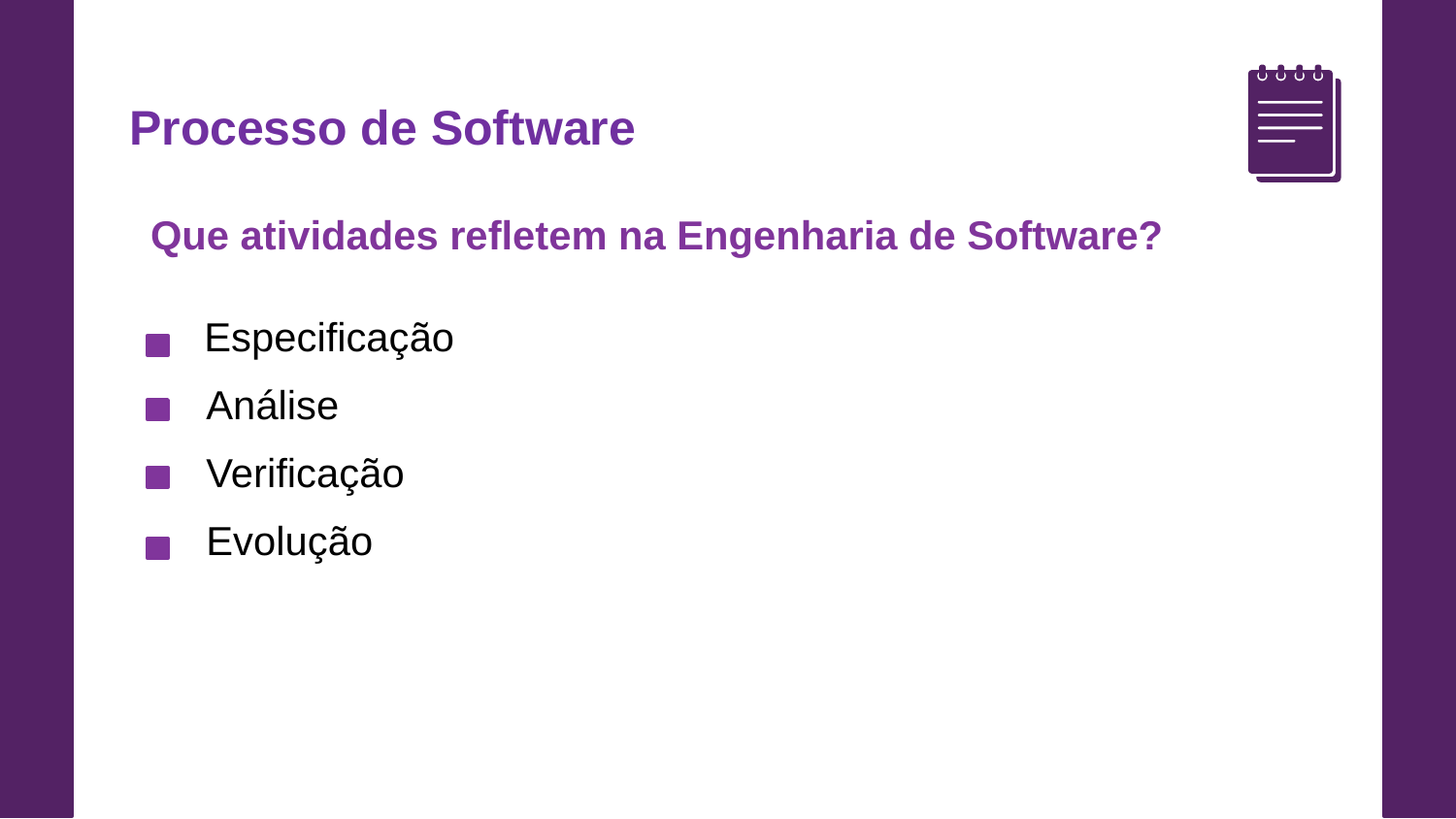

Processo de Software

Que atividades refletem na Engenharia de Software?

      Especificação
     Análise
     Verificação
     Evolução